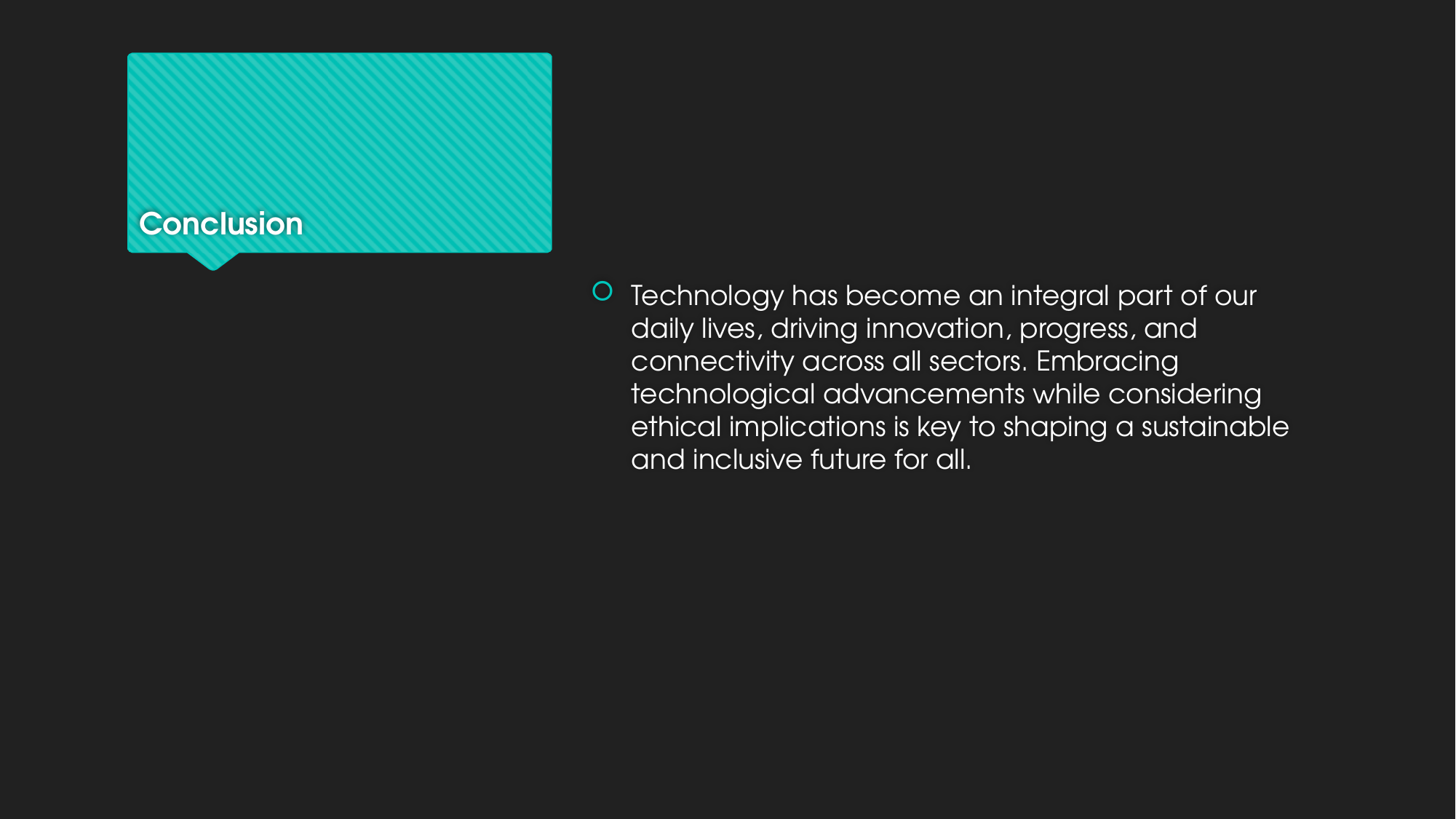

# Conclusion
Technology has become an integral part of our daily lives, driving innovation, progress, and connectivity across all sectors. Embracing technological advancements while considering ethical implications is key to shaping a sustainable and inclusive future for all.